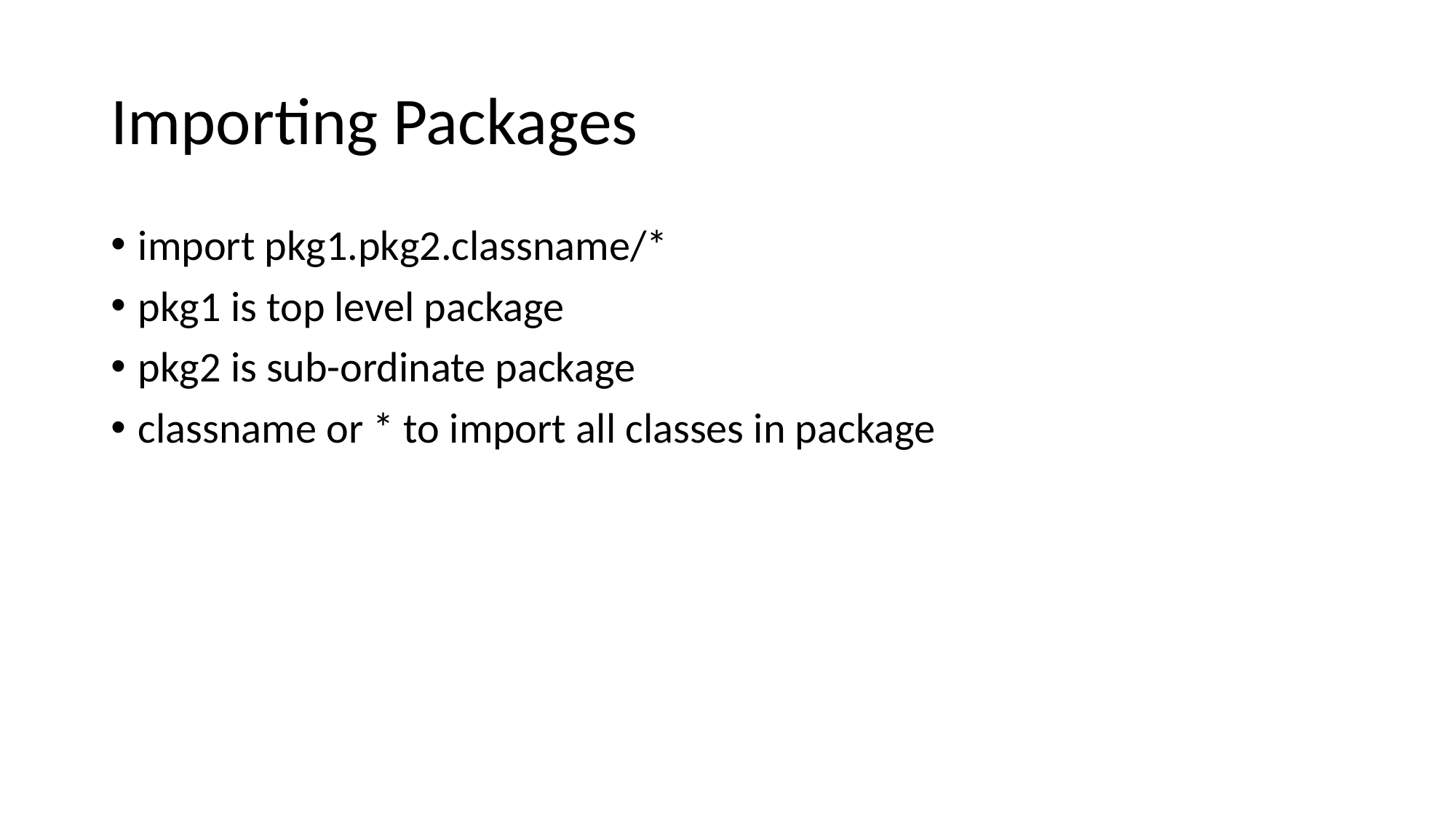

# Importing Packages
import pkg1.pkg2.classname/*
pkg1 is top level package
pkg2 is sub-ordinate package
classname or * to import all classes in package